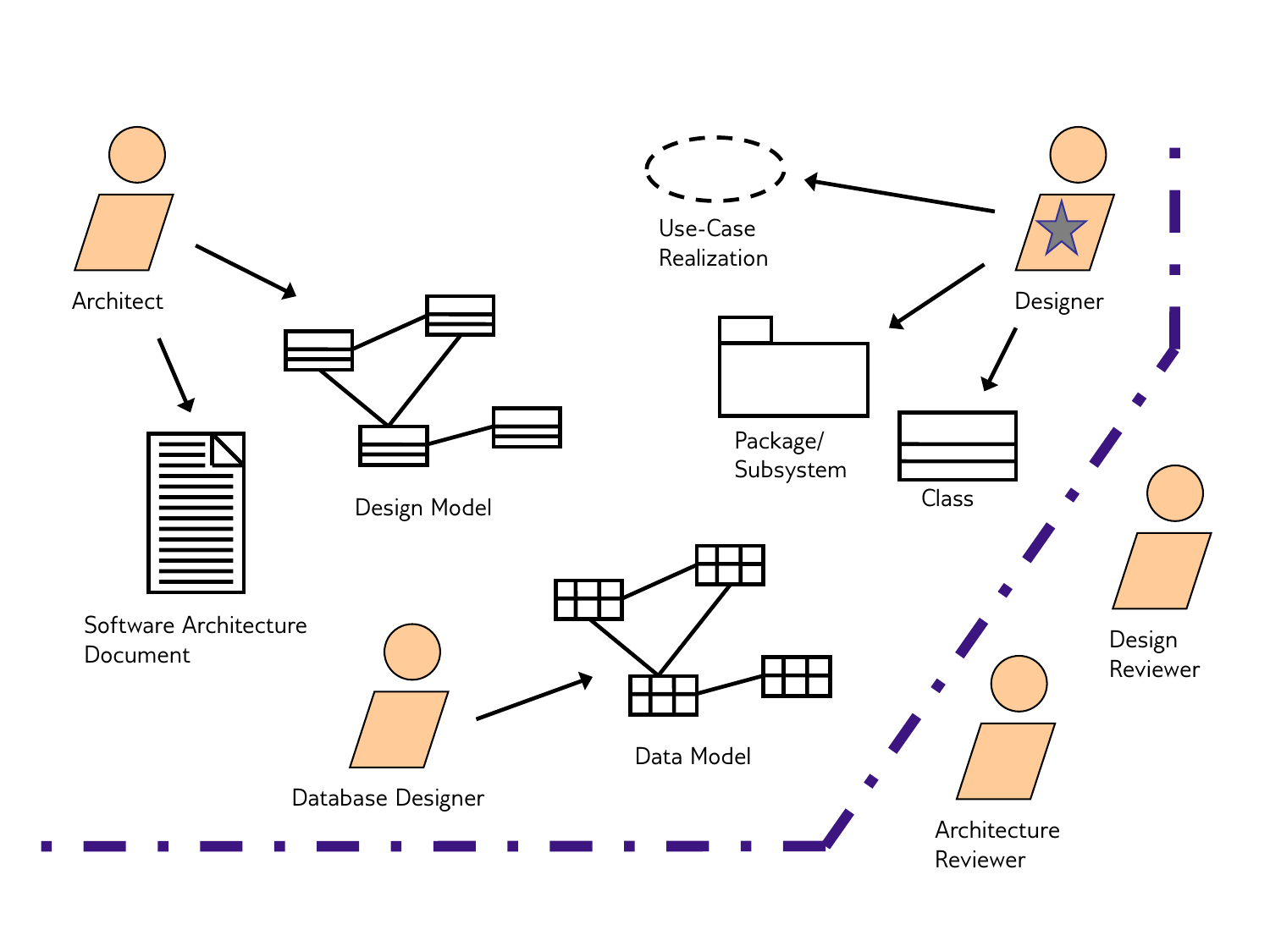

Designer

Use-Case
Realization

Architect

Design Model

Package/
Subsystem

Software Architecture
Document

Design
Reviewer
Class

Data Model

Database Designer

Architecture
Reviewer